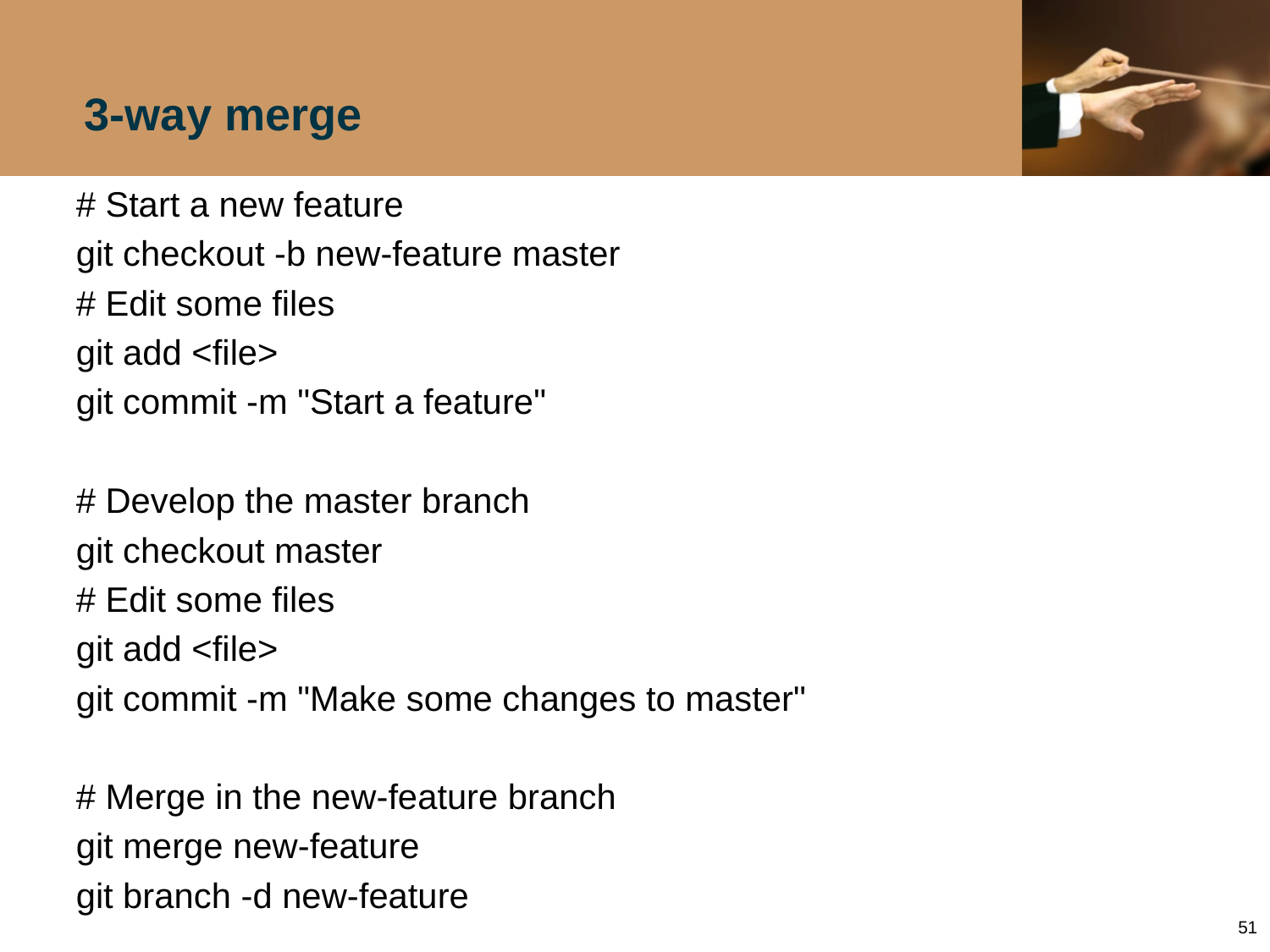

# 3-way merge
# Start a new feature
git checkout -b new-feature master
# Edit some files
git add <file>
git commit -m "Start a feature"

# Develop the master branch
git checkout master
# Edit some files
git add <file>
git commit -m "Make some changes to master"

# Merge in the new-feature branch
git merge new-feature
git branch -d new-feature

51